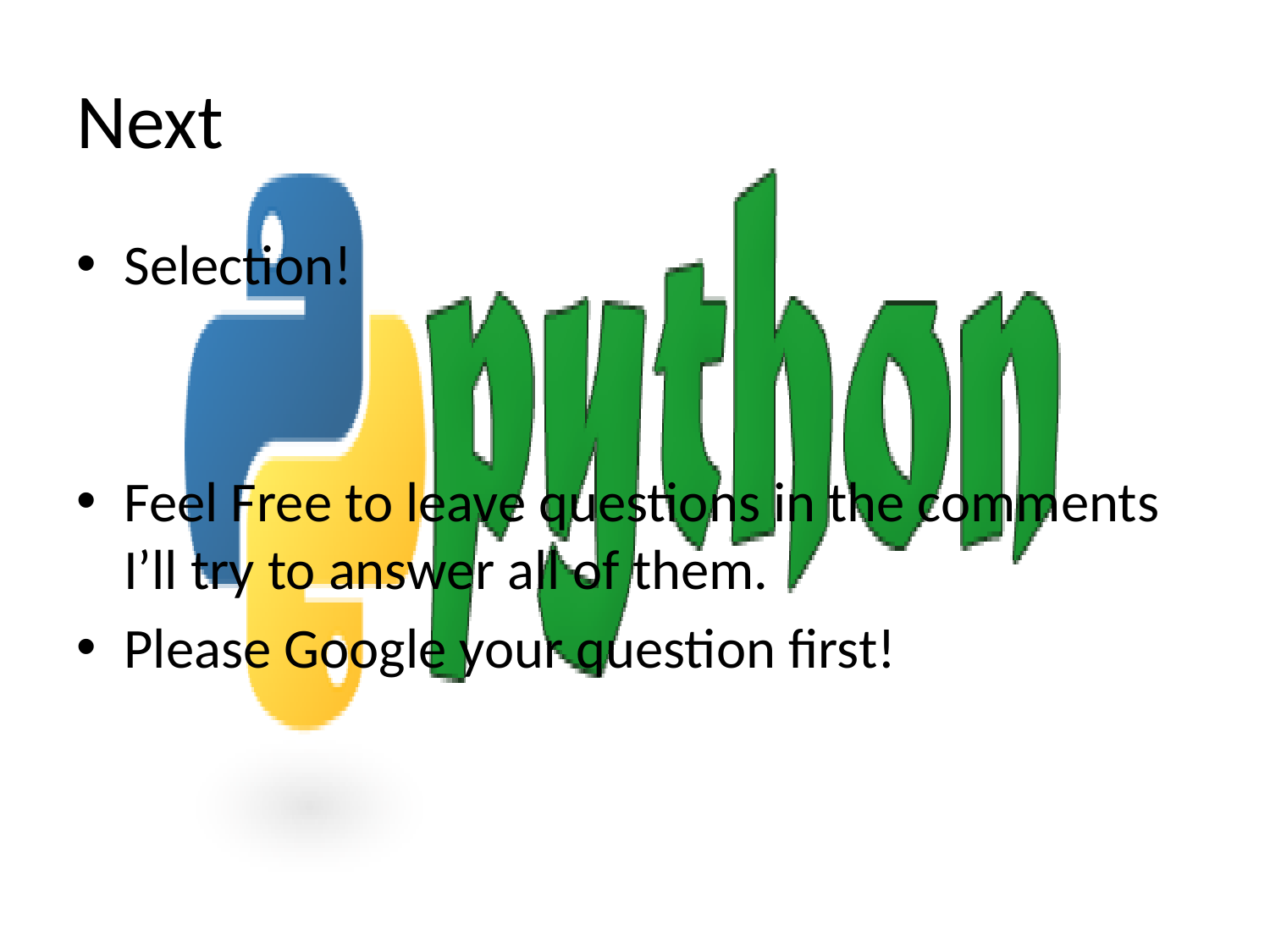

# Next
Selection!

Feel Free to leave questions in the comments I’ll try to answer all of them.
Please Google your question first!